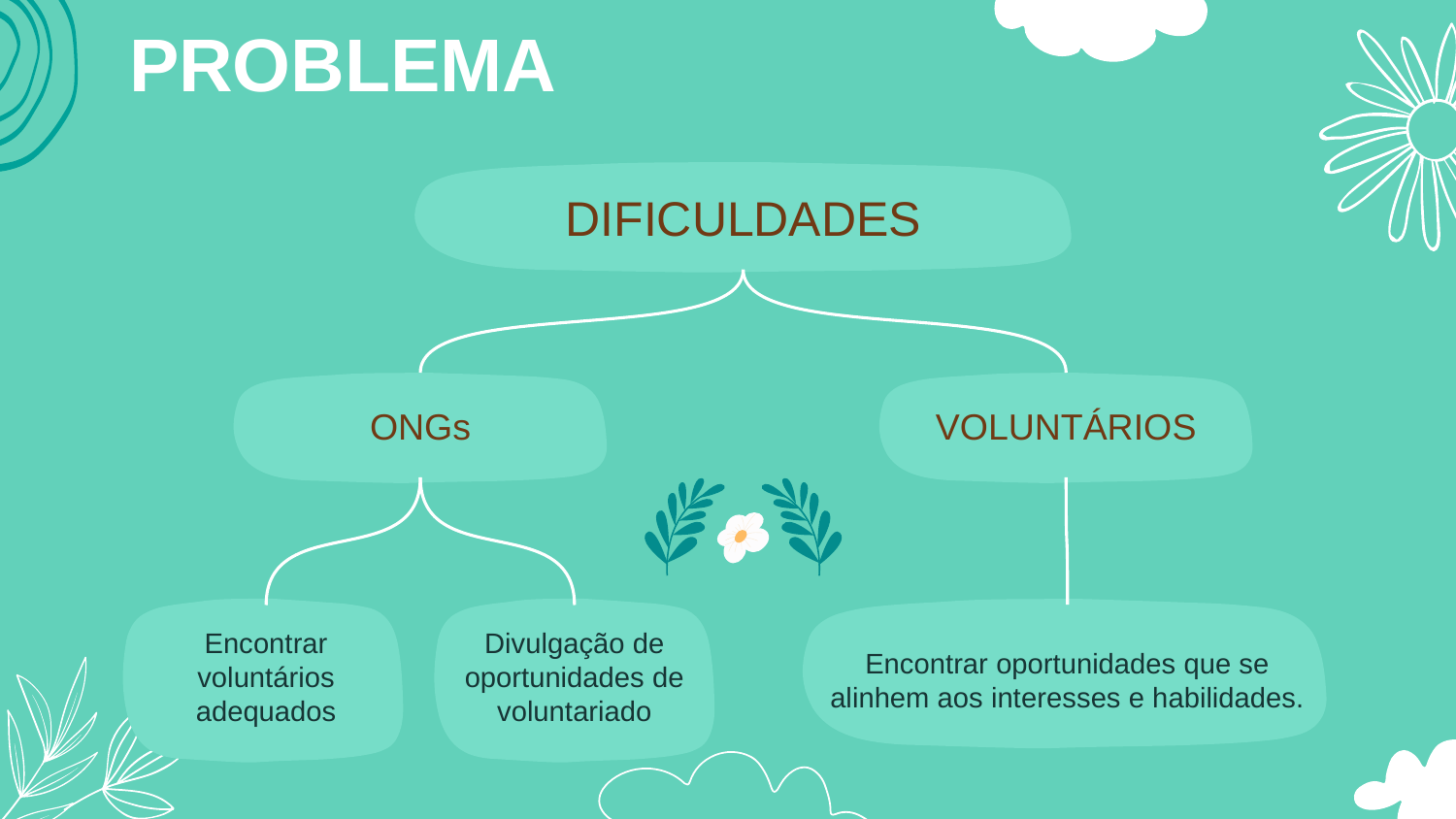

# PROBLEMA

DIFICULDADES

ONGs

VOLUNTÁRIOS

Encontrar oportunidades que se alinhem aos interesses e habilidades.
Encontrar voluntários adequados
Divulgação de oportunidades de voluntariado